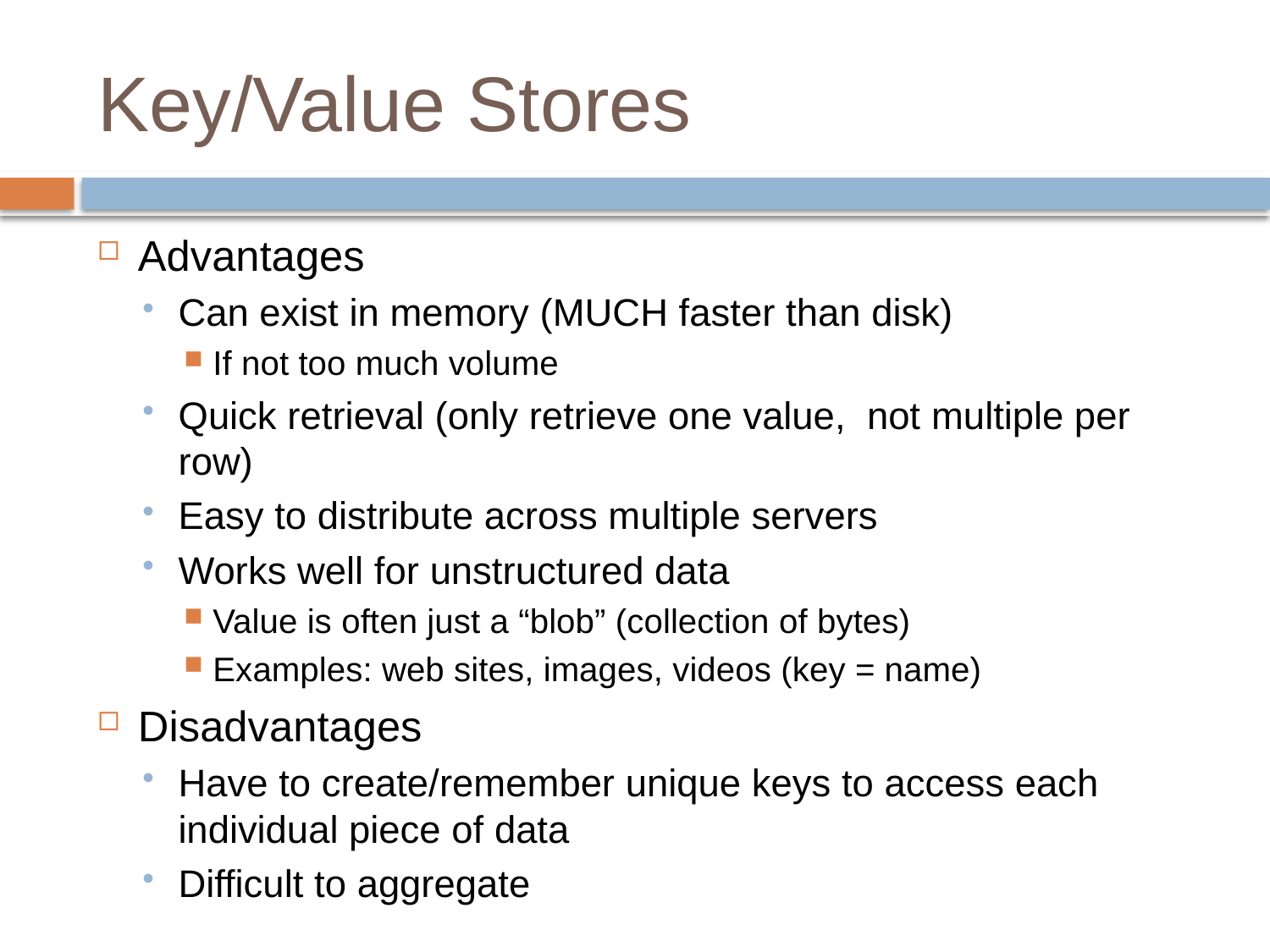

# Key/Value Stores
Advantages
Can exist in memory (MUCH faster than disk)
If not too much volume
Quick retrieval (only retrieve one value,  not multiple per row)
Easy to distribute across multiple servers
Works well for unstructured data
Value is often just a “blob” (collection of bytes)
Examples: web sites, images, videos (key = name)
Disadvantages
Have to create/remember unique keys to access each individual piece of data
Difficult to aggregate